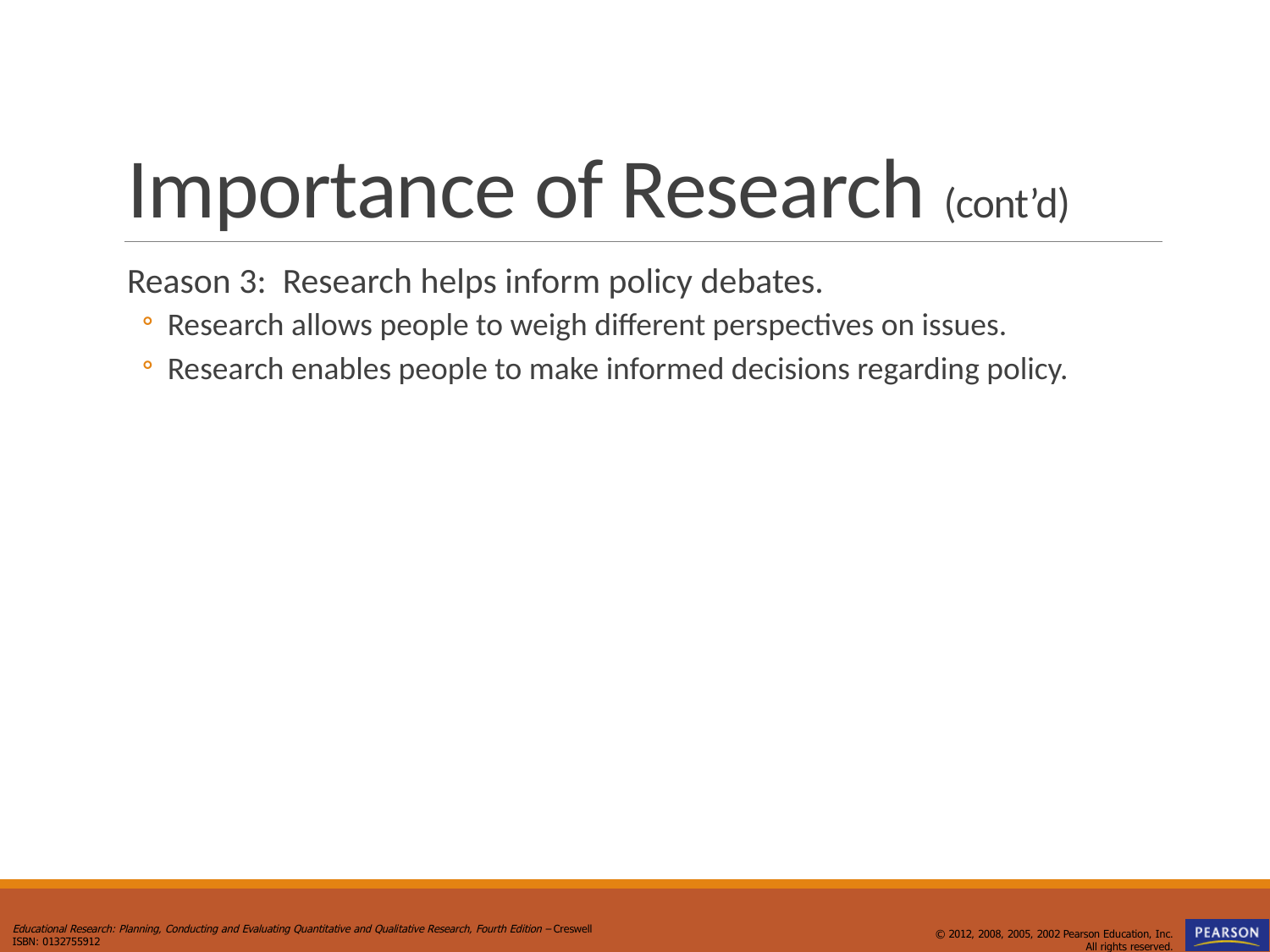

# Importance of Research (cont’d)
Reason 3:  Research helps inform policy debates.
Research allows people to weigh different perspectives on issues.
Research enables people to make informed decisions regarding policy.